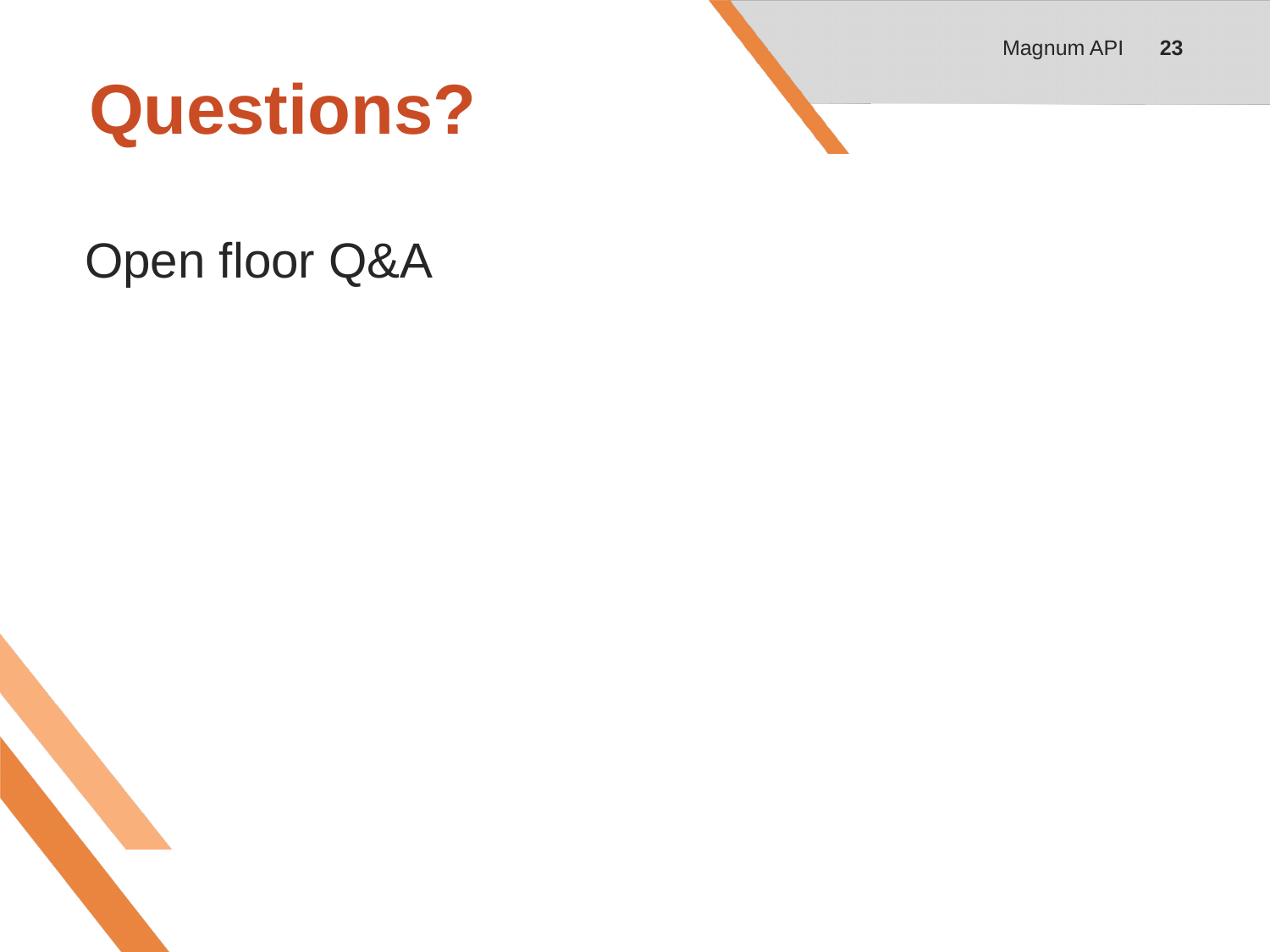

Magnum API
23
# Questions?
Open floor Q&A